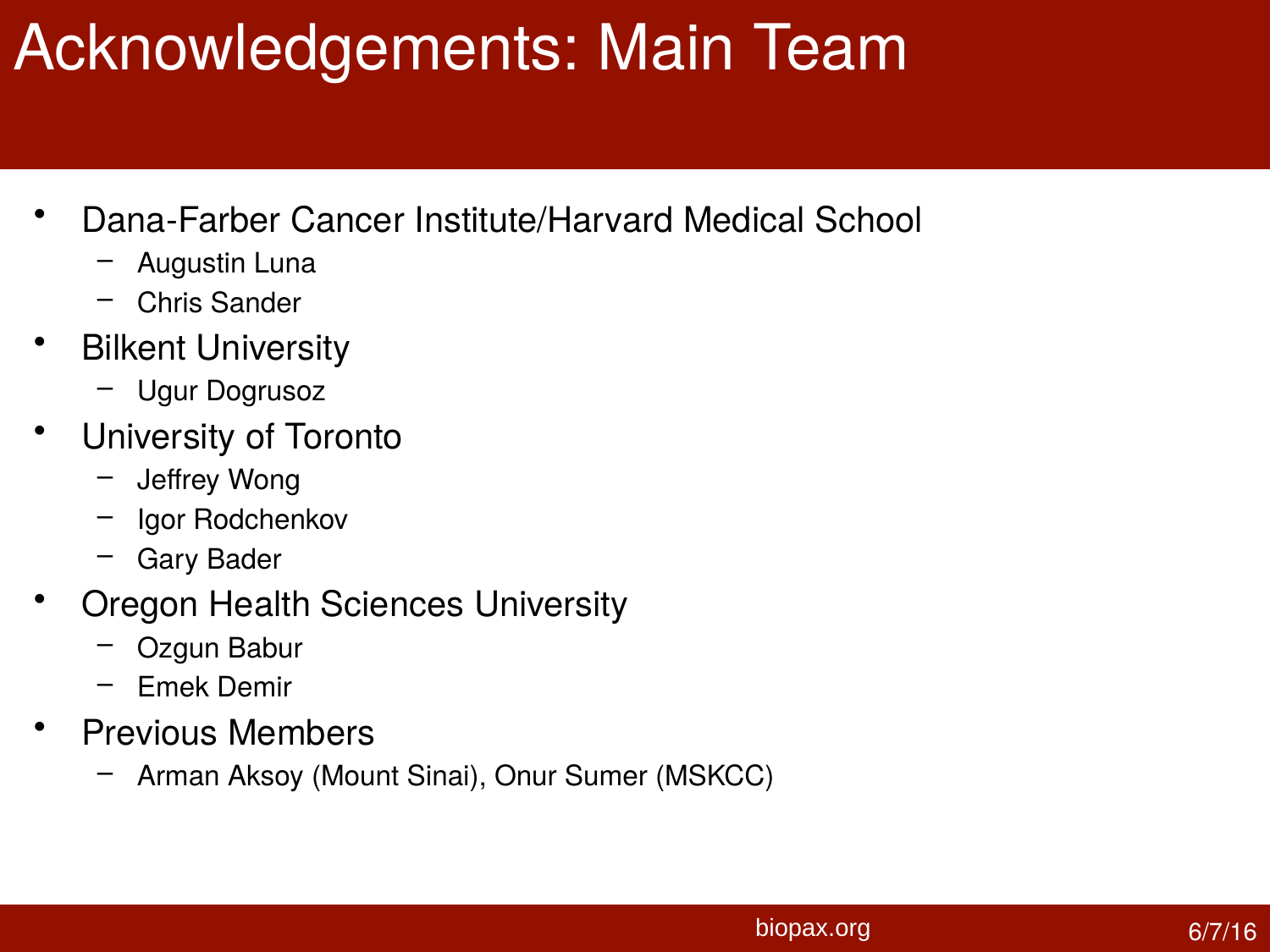

# Acknowledgements: Main Team
Dana-Farber Cancer Institute/Harvard Medical School
Augustin Luna
Chris Sander
Bilkent University
Ugur Dogrusoz
University of Toronto
Jeffrey Wong
Igor Rodchenkov
Gary Bader
Oregon Health Sciences University
Ozgun Babur
Emek Demir
Previous Members
Arman Aksoy (Mount Sinai), Onur Sumer (MSKCC)

6/7/16